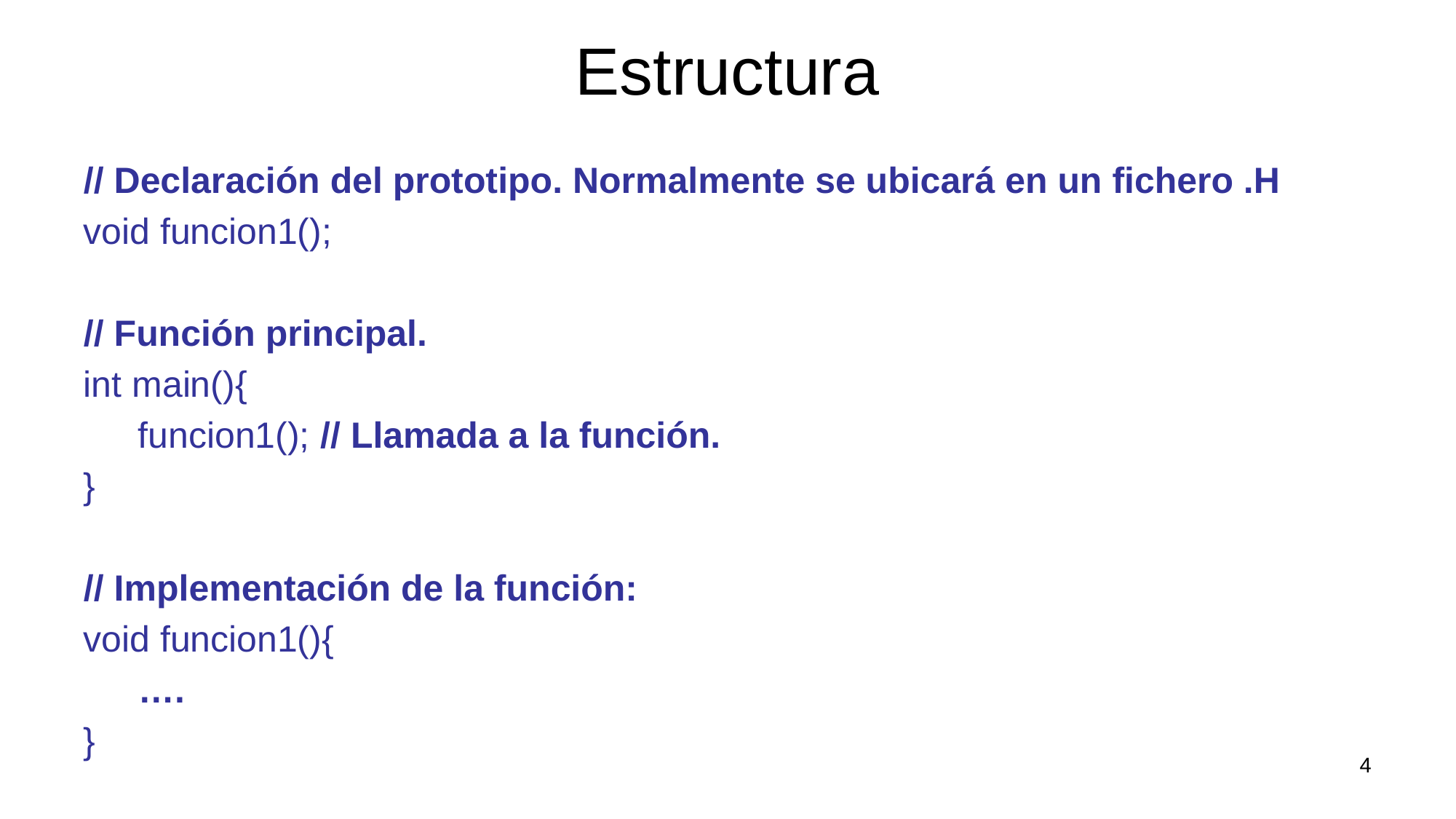

# Estructura
// Declaración del prototipo. Normalmente se ubicará en un fichero .H
void funcion1();

// Función principal.
int main(){
funcion1(); // Llamada a la función.
}

// Implementación de la función:
void funcion1(){
….
}

4